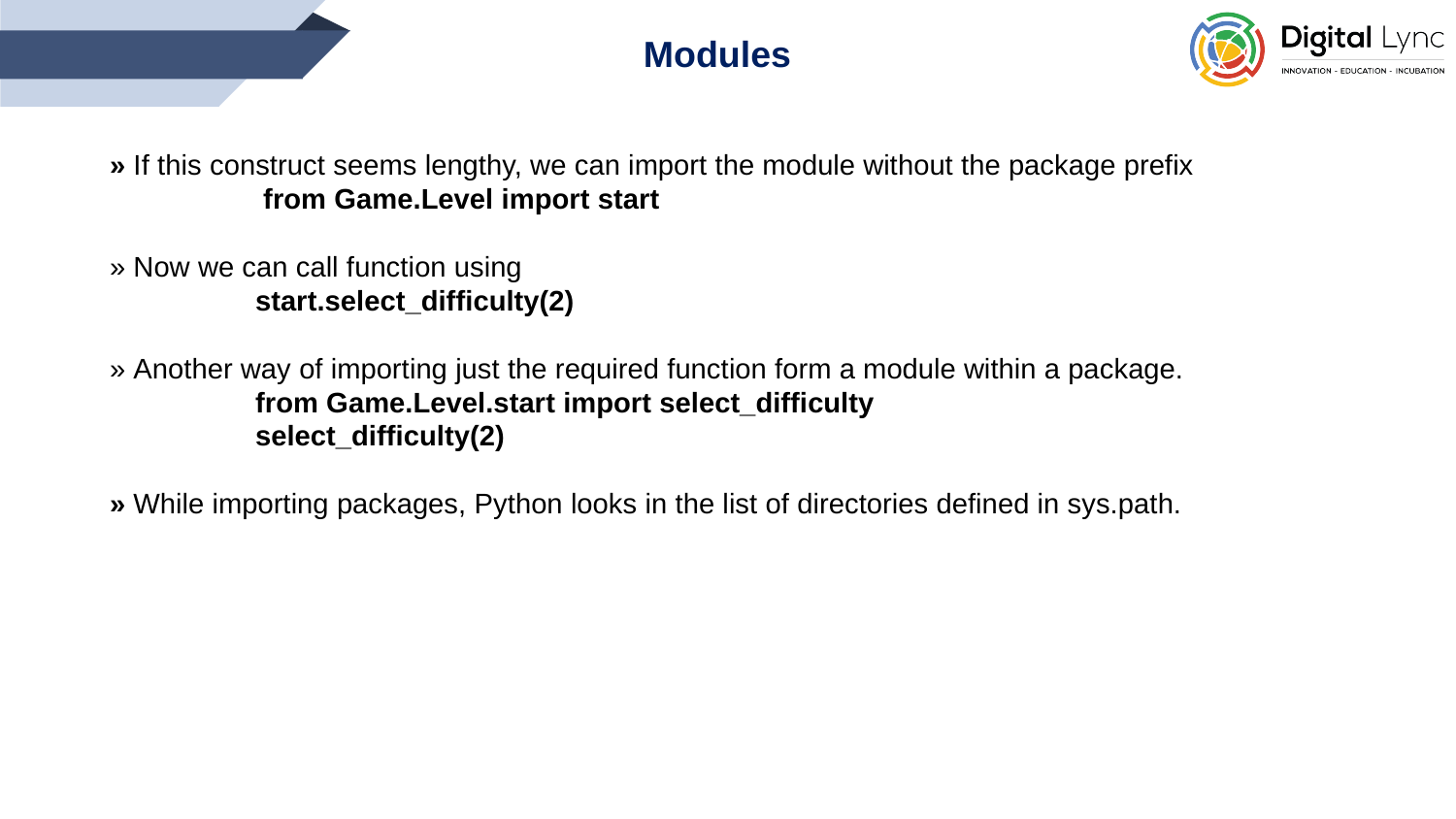

Modules

» If this construct seems lengthy, we can import the module without the package prefix
	 from Game.Level import start

» Now we can call function using
	start.select_difficulty(2)

» Another way of importing just the required function form a module within a package.
	from Game.Level.start import select_difficulty
	select_difficulty(2)

» While importing packages, Python looks in the list of directories defined in sys.path.

8